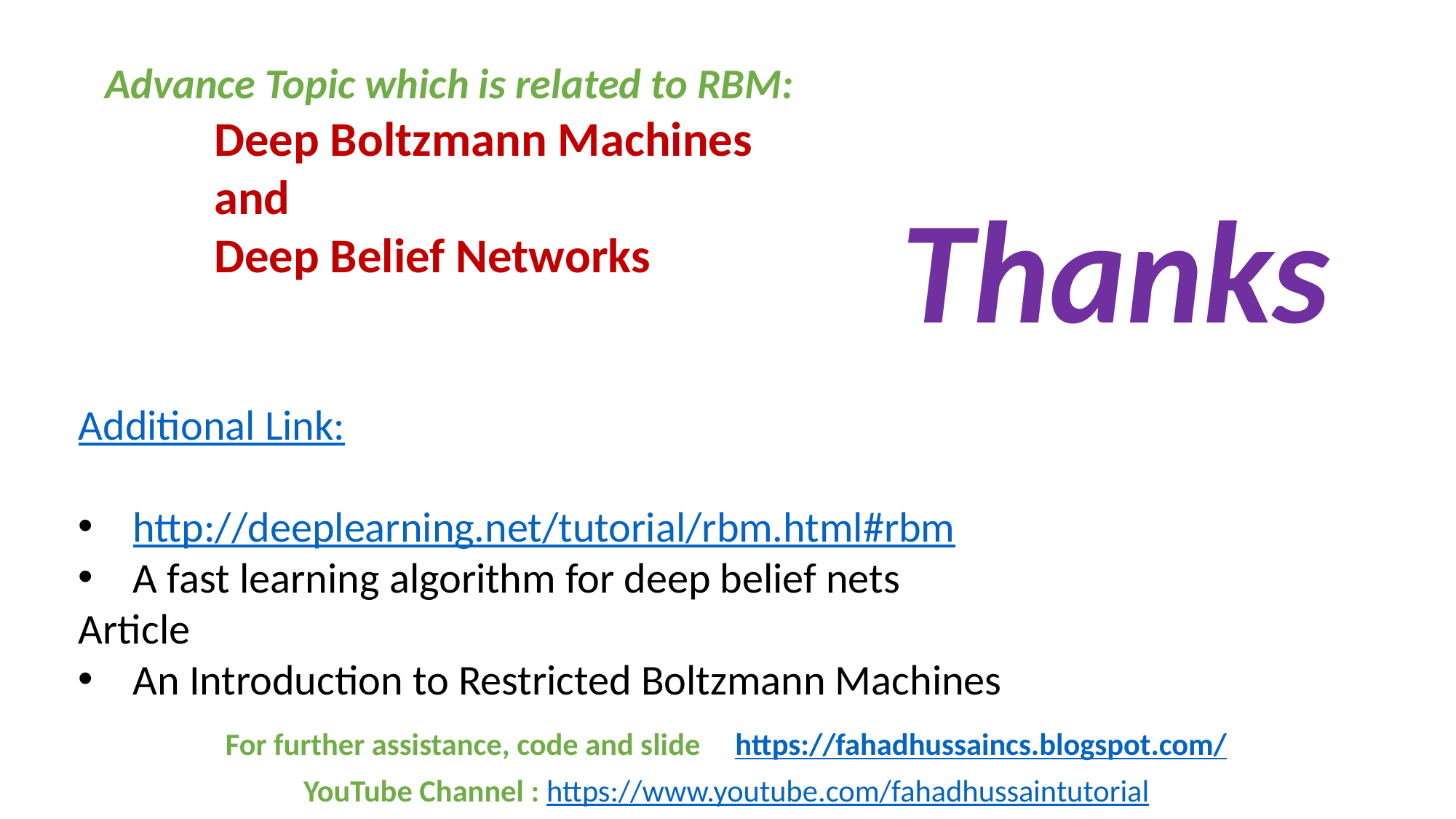

Advance Topic which is related to RBM:
	Deep Boltzmann Machines
	and
	Deep Belief Networks
Thanks
Additional Link:

http://deeplearning.net/tutorial/rbm.html#rbm
A fast learning algorithm for deep belief nets
Article
An Introduction to Restricted Boltzmann Machines

For further assistance, code and slide     https://fahadhussaincs.blogspot.com/
YouTube Channel : https://www.youtube.com/fahadhussaintutorial